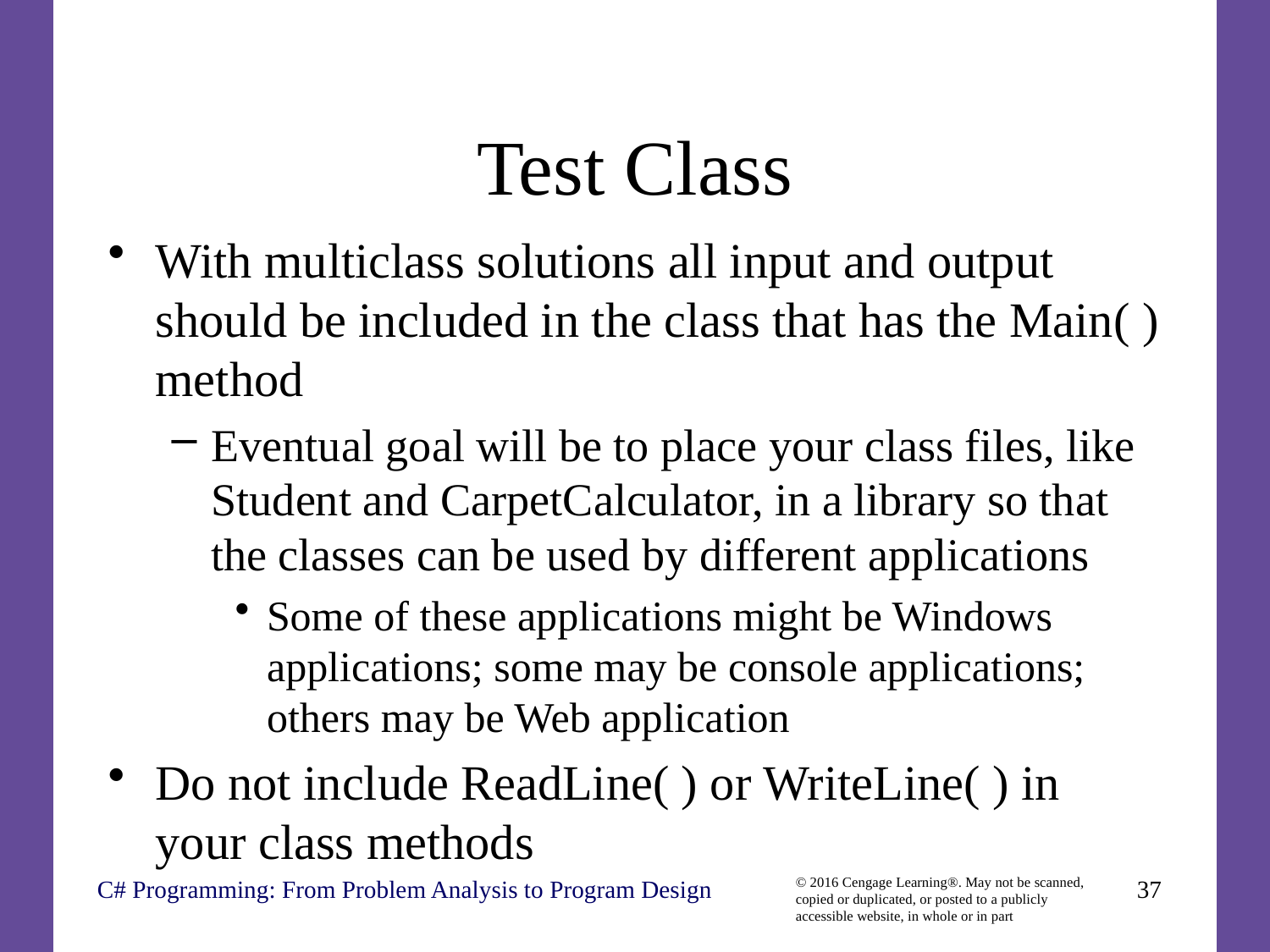

# Test Class
With multiclass solutions all input and output should be included in the class that has the Main( ) method
Eventual goal will be to place your class files, like Student and CarpetCalculator, in a library so that the classes can be used by different applications
Some of these applications might be Windows applications; some may be console applications; others may be Web application
Do not include ReadLine( ) or WriteLine( ) in your class methods
C# Programming: From Problem Analysis to Program Design

37